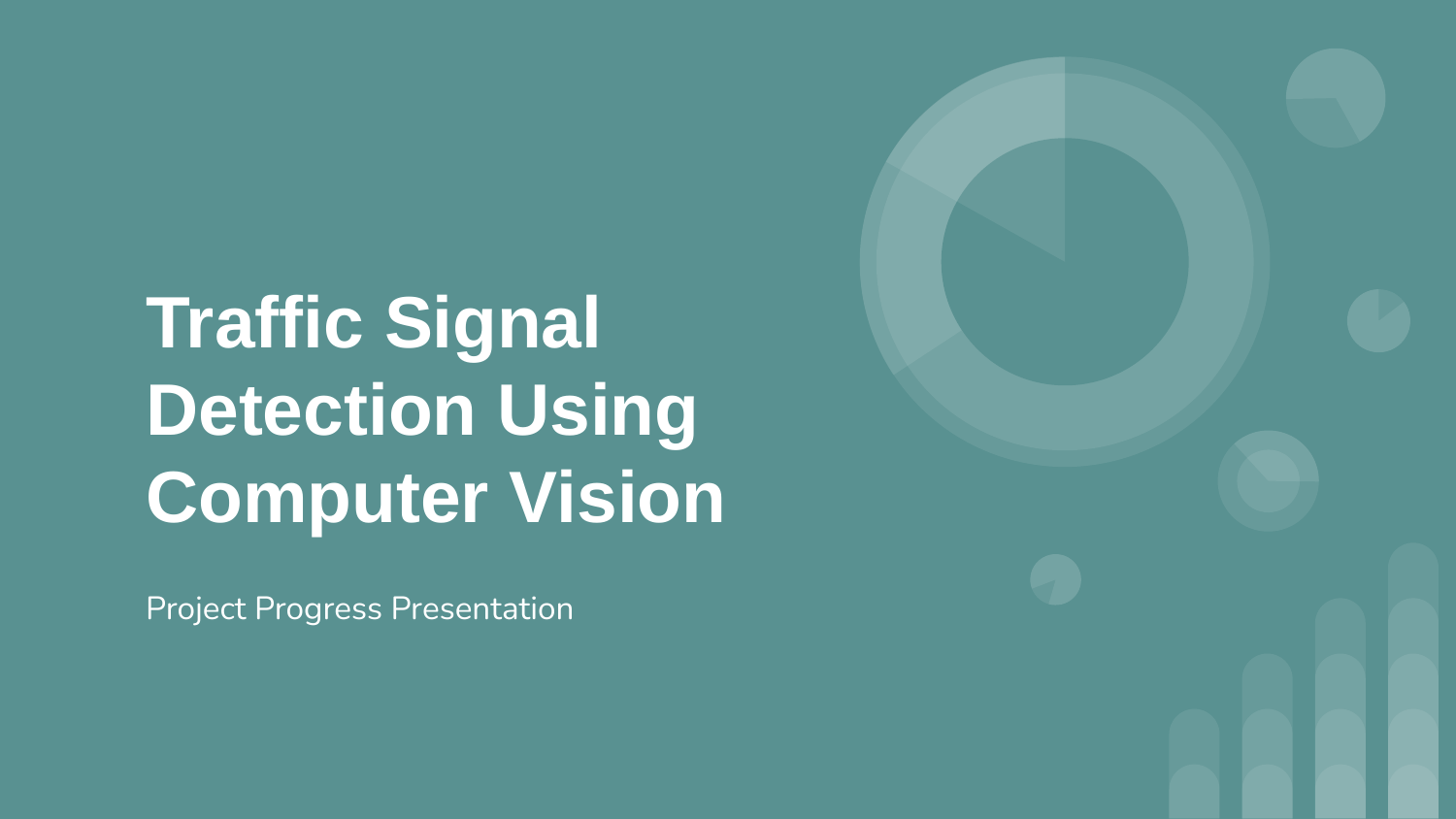

# Traffic Signal Detection Using Computer Vision
Project Progress Presentation